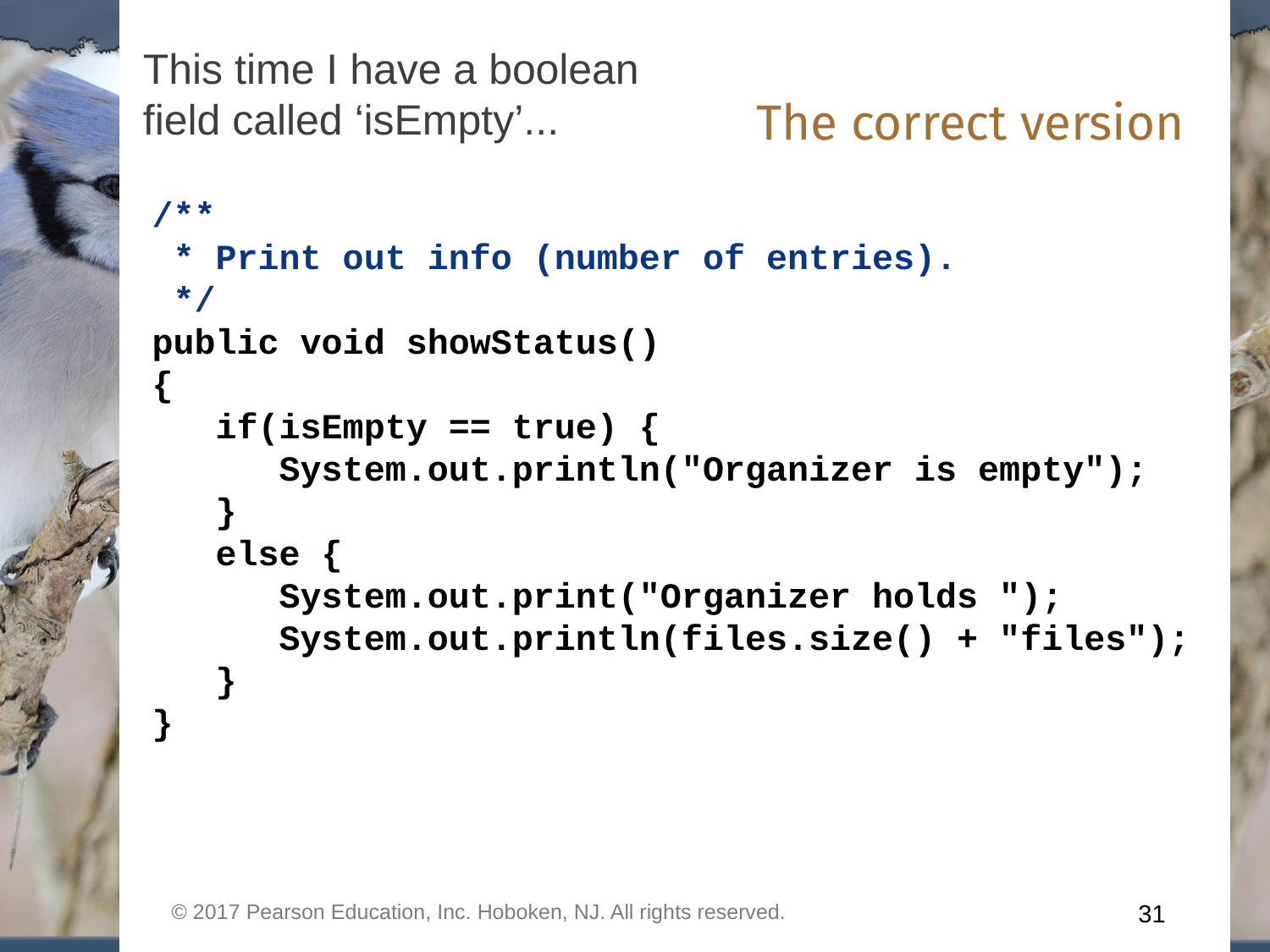

This time I have a boolean field called ‘isEmpty’...
The correct version
# /** * Print out info (number of entries). */ public void showStatus() { if(isEmpty == true) { System.out.println("Organizer is empty"); } else { System.out.print("Organizer holds "); System.out.println(files.size() + "files"); } }
© 2017 Pearson Education, Inc. Hoboken, NJ. All rights reserved.